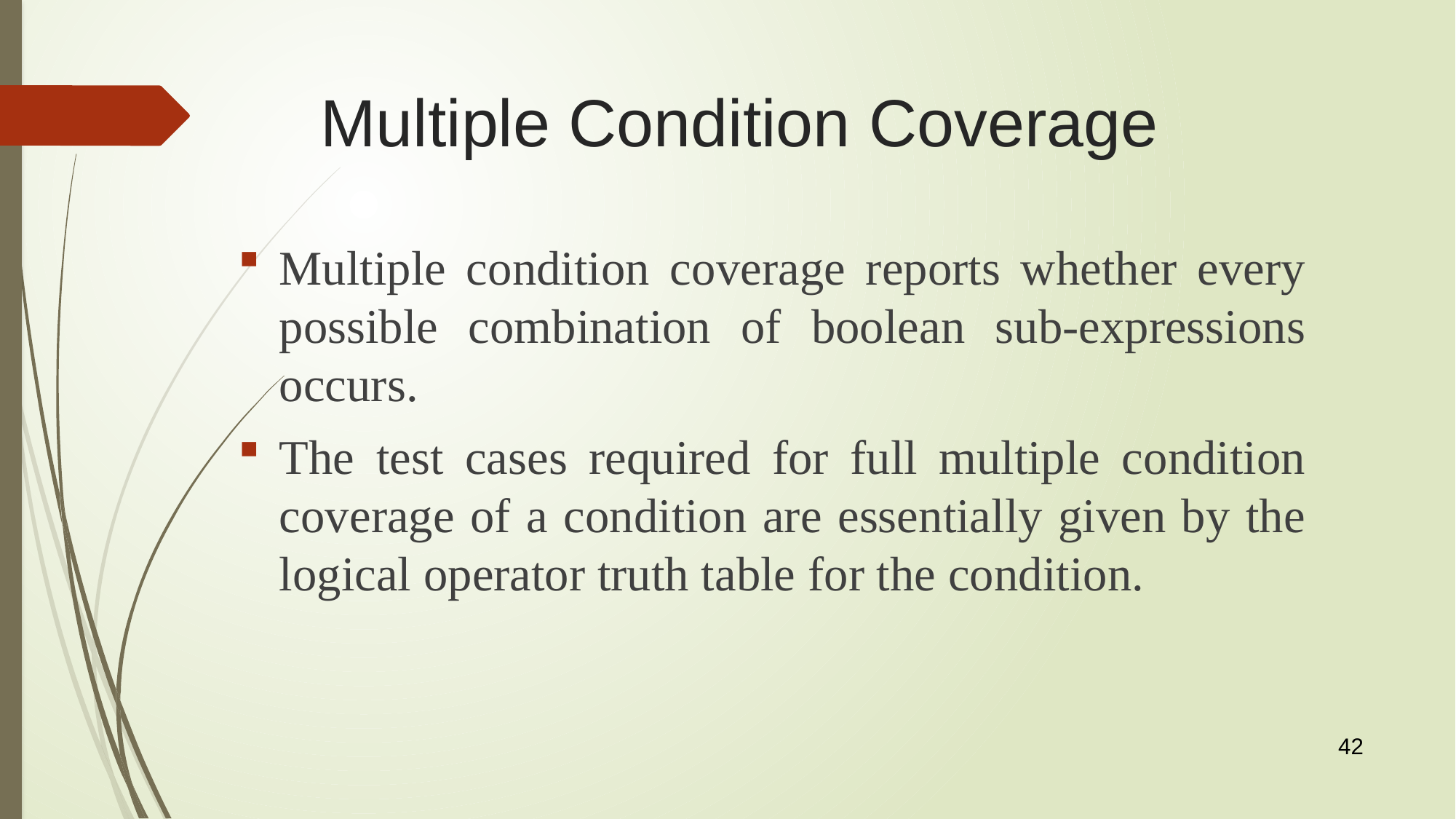

# Multiple Condition Coverage
Multiple condition coverage reports whether every possible combination of boolean sub-expressions occurs.
The test cases required for full multiple condition coverage of a condition are essentially given by the logical operator truth table for the condition.

42